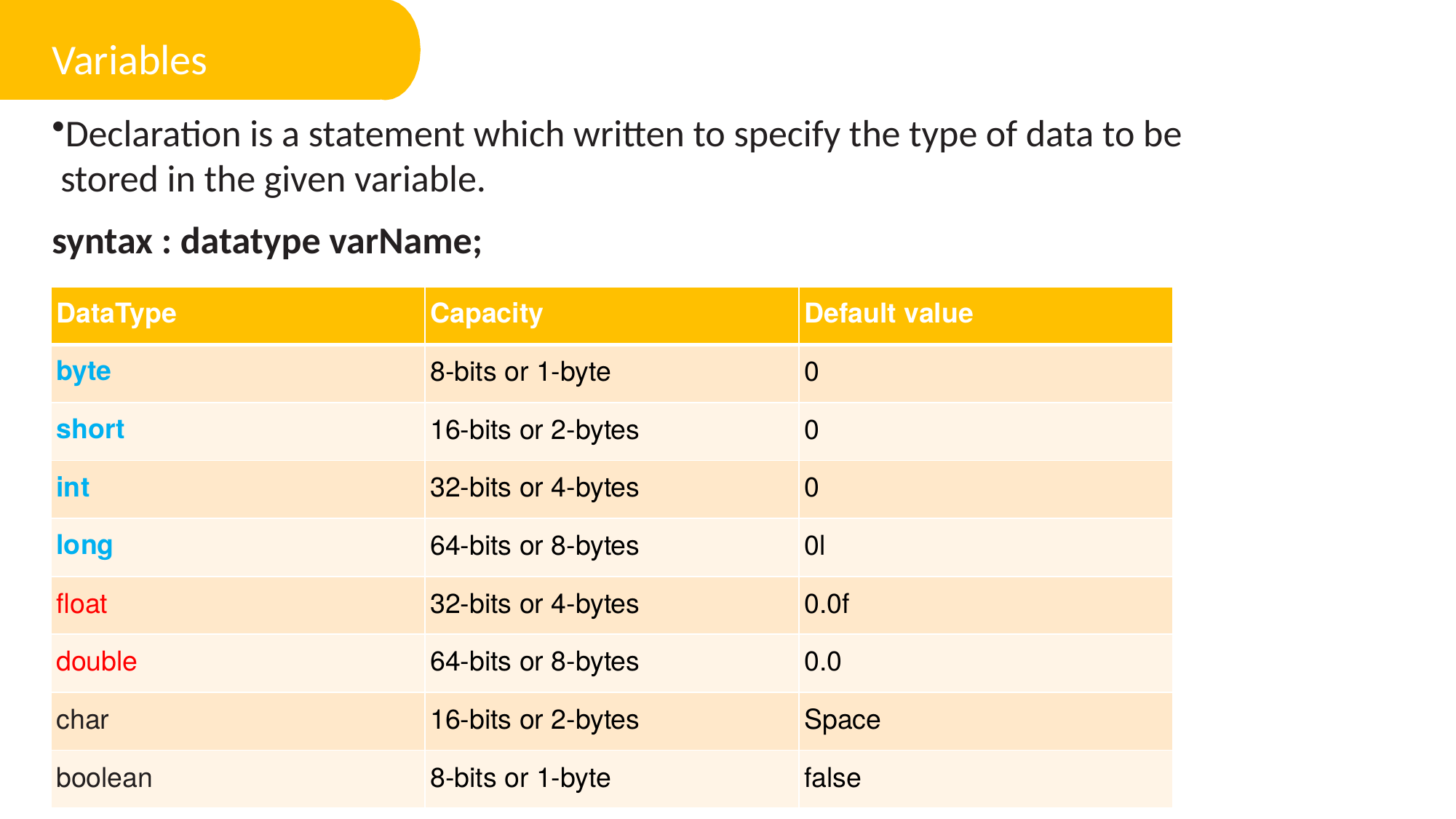

Variables
Declaration is a statement which written to specify the type of data to be stored in the given variable.
syntax : datatype varName;
| DataType | Capacity | Default value |
| --- | --- | --- |
| byte | 8-bits or 1-byte | 0 |
| short | 16-bits or 2-bytes | 0 |
| int | 32-bits or 4-bytes | 0 |
| long | 64-bits or 8-bytes | 0l |
| float | 32-bits or 4-bytes | 0.0f |
| double | 64-bits or 8-bytes | 0.0 |
| char | 16-bits or 2-bytes | Space |
| boolean | 8-bits or 1-byte | false |